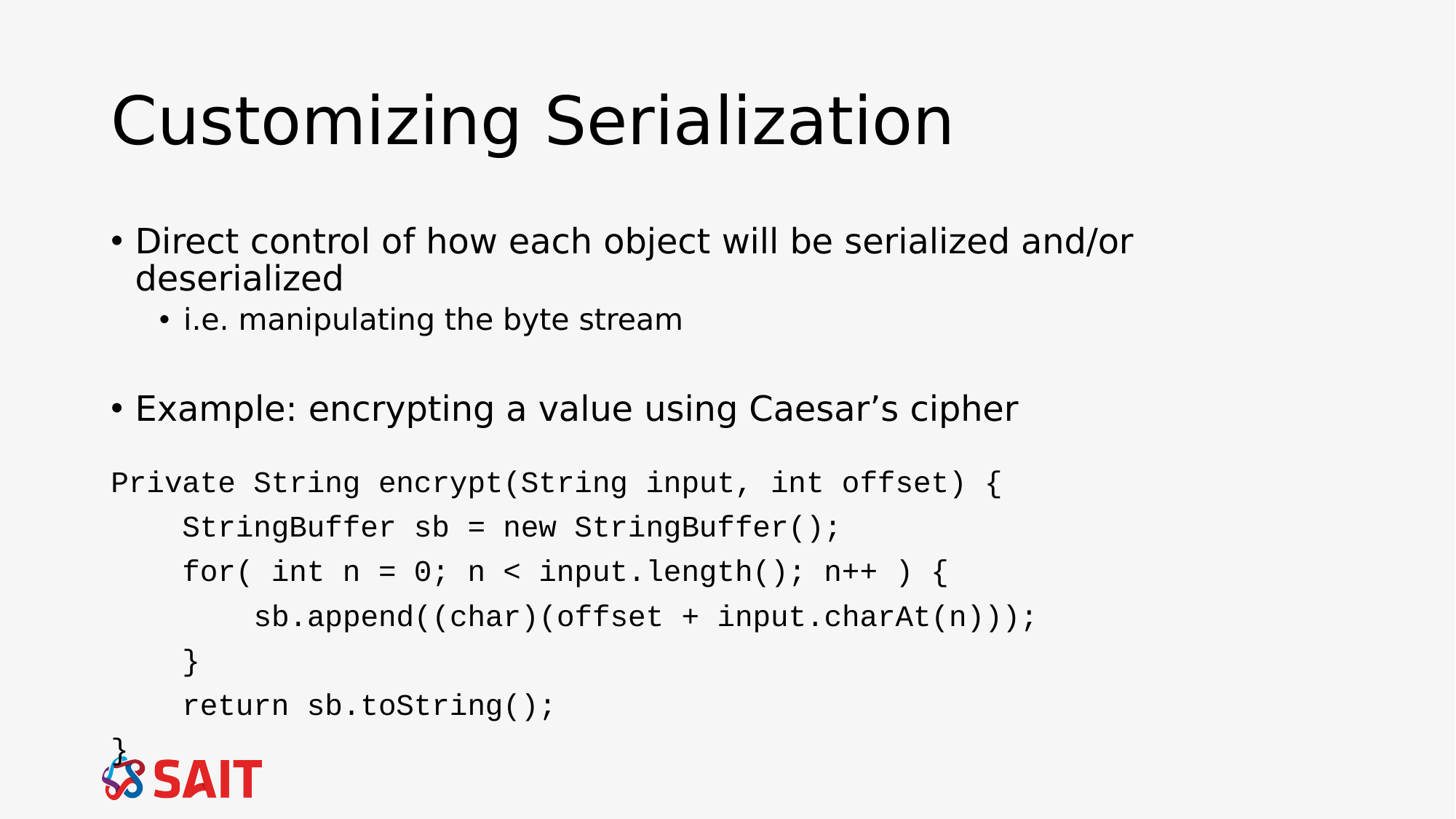

# Customizing Serialization
Direct control of how each object will be serialized and/or deserialized
i.e. manipulating the byte stream

Example: encrypting a value using Caesar’s cipher

Private String encrypt(String input, int offset) {
    StringBuffer sb = new StringBuffer();
    for( int n = 0; n < input.length(); n++ ) {
        sb.append((char)(offset + input.charAt(n)));
    }
    return sb.toString();
}